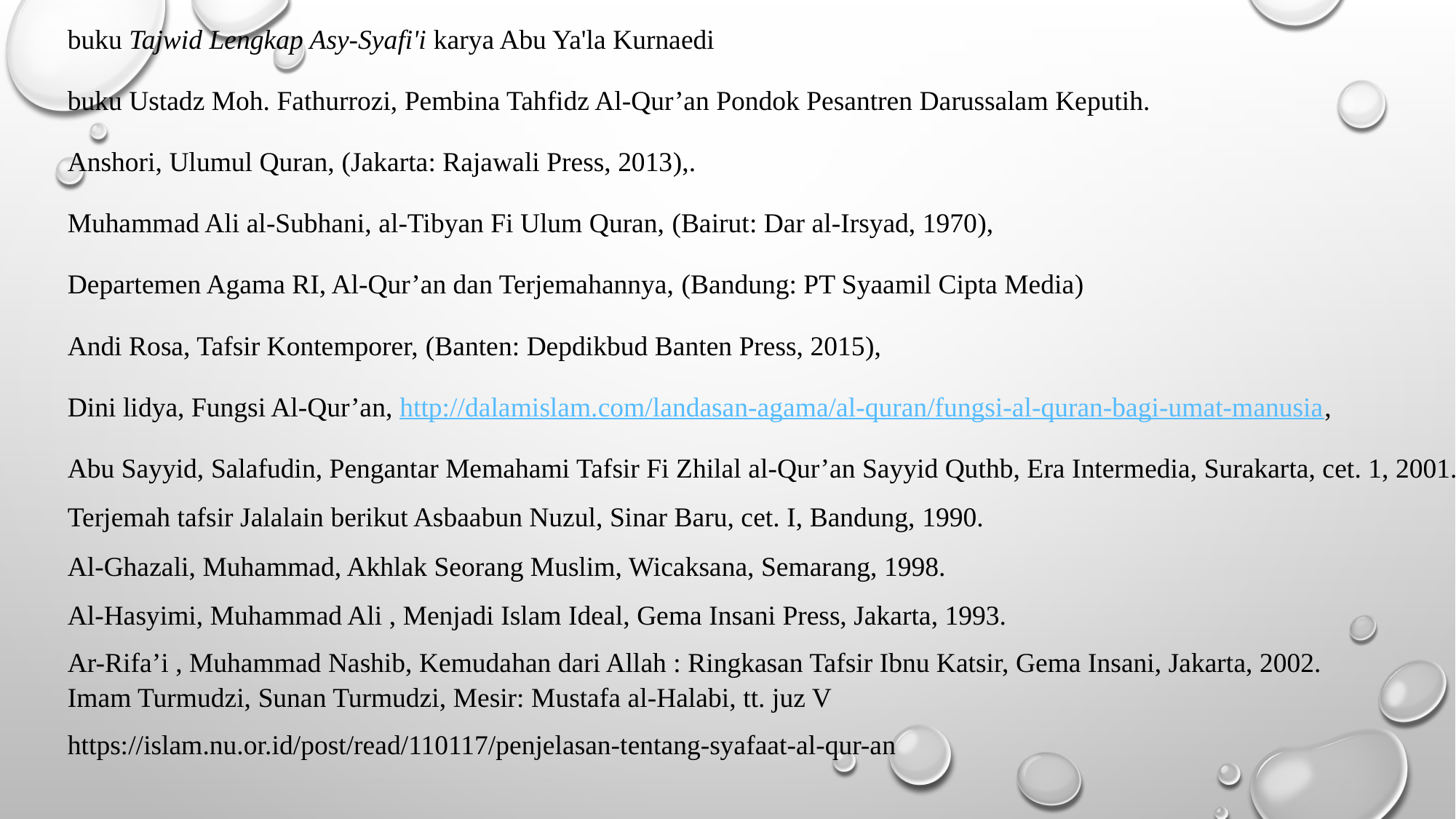

buku Tajwid Lengkap Asy-Syafi'i karya Abu Ya'la Kurnaedi
buku Ustadz Moh. Fathurrozi, Pembina Tahfidz Al-Qur’an Pondok Pesantren Darussalam Keputih.
Anshori, Ulumul Quran, (Jakarta: Rajawali Press, 2013),.
Muhammad Ali al-Subhani, al-Tibyan Fi Ulum Quran, (Bairut: Dar al-Irsyad, 1970),
Departemen Agama RI, Al-Qur’an dan Terjemahannya, (Bandung: PT Syaamil Cipta Media)
Andi Rosa, Tafsir Kontemporer, (Banten: Depdikbud Banten Press, 2015),
Dini lidya, Fungsi Al-Qur’an, http://dalamislam.com/landasan-agama/al-quran/fungsi-al-quran-bagi-umat-manusia,
Abu Sayyid, Salafudin, Pengantar Memahami Tafsir Fi Zhilal al-Qur’an Sayyid Quthb, Era Intermedia, Surakarta, cet. 1, 2001.
Terjemah tafsir Jalalain berikut Asbaabun Nuzul, Sinar Baru, cet. I, Bandung, 1990.
Al-Ghazali, Muhammad, Akhlak Seorang Muslim, Wicaksana, Semarang, 1998.
Al-Hasyimi, Muhammad Ali , Menjadi Islam Ideal, Gema Insani Press, Jakarta, 1993.
Ar-Rifa’i , Muhammad Nashib, Kemudahan dari Allah : Ringkasan Tafsir Ibnu Katsir, Gema Insani, Jakarta, 2002.
Imam Turmudzi, Sunan Turmudzi, Mesir: Mustafa al-Halabi, tt. juz V
https://islam.nu.or.id/post/read/110117/penjelasan-tentang-syafaat-al-qur-an